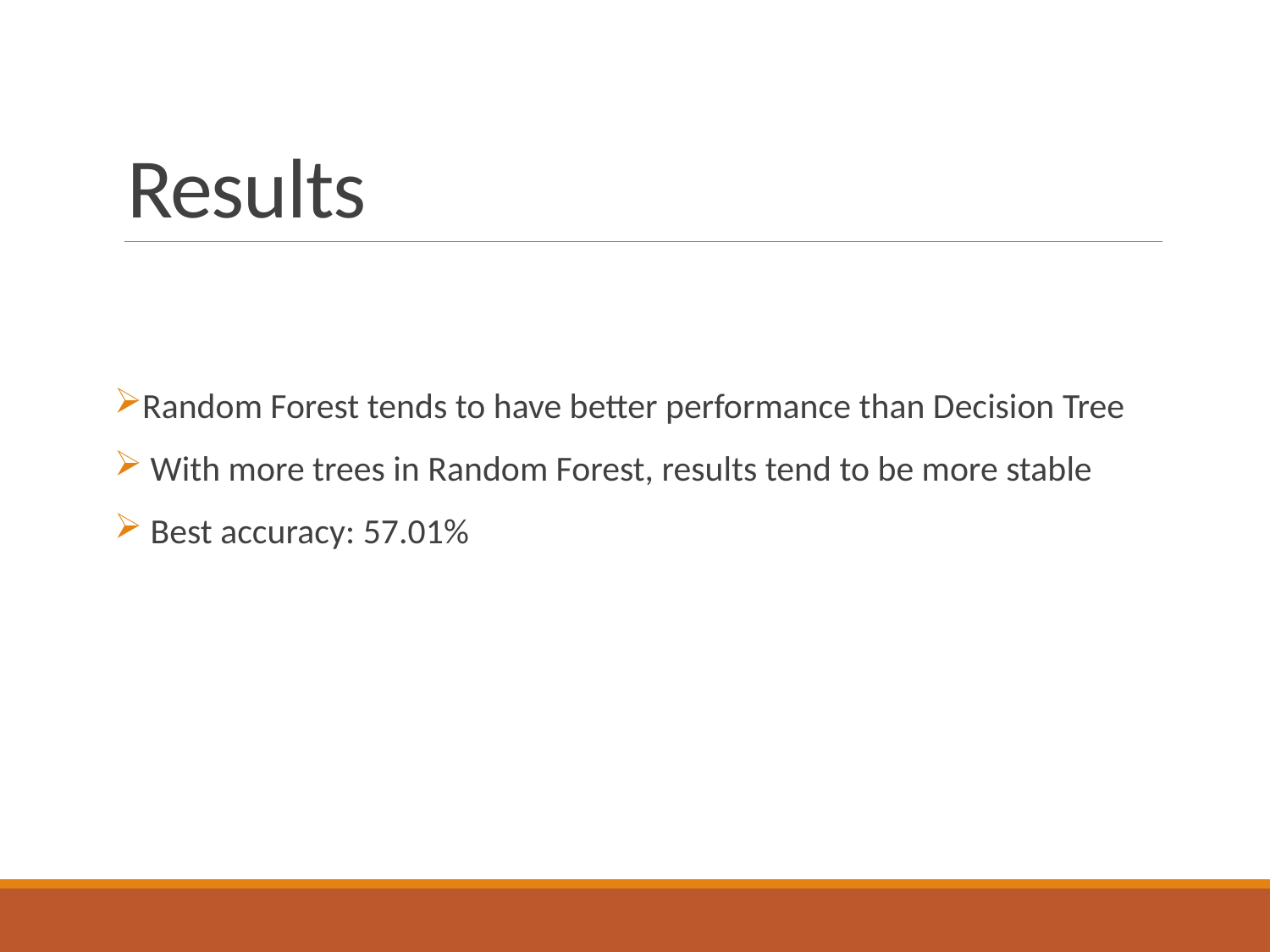

# Results

Random Forest tends to have better performance than Decision Tree
 With more trees in Random Forest, results tend to be more stable
 Best accuracy: 57.01%